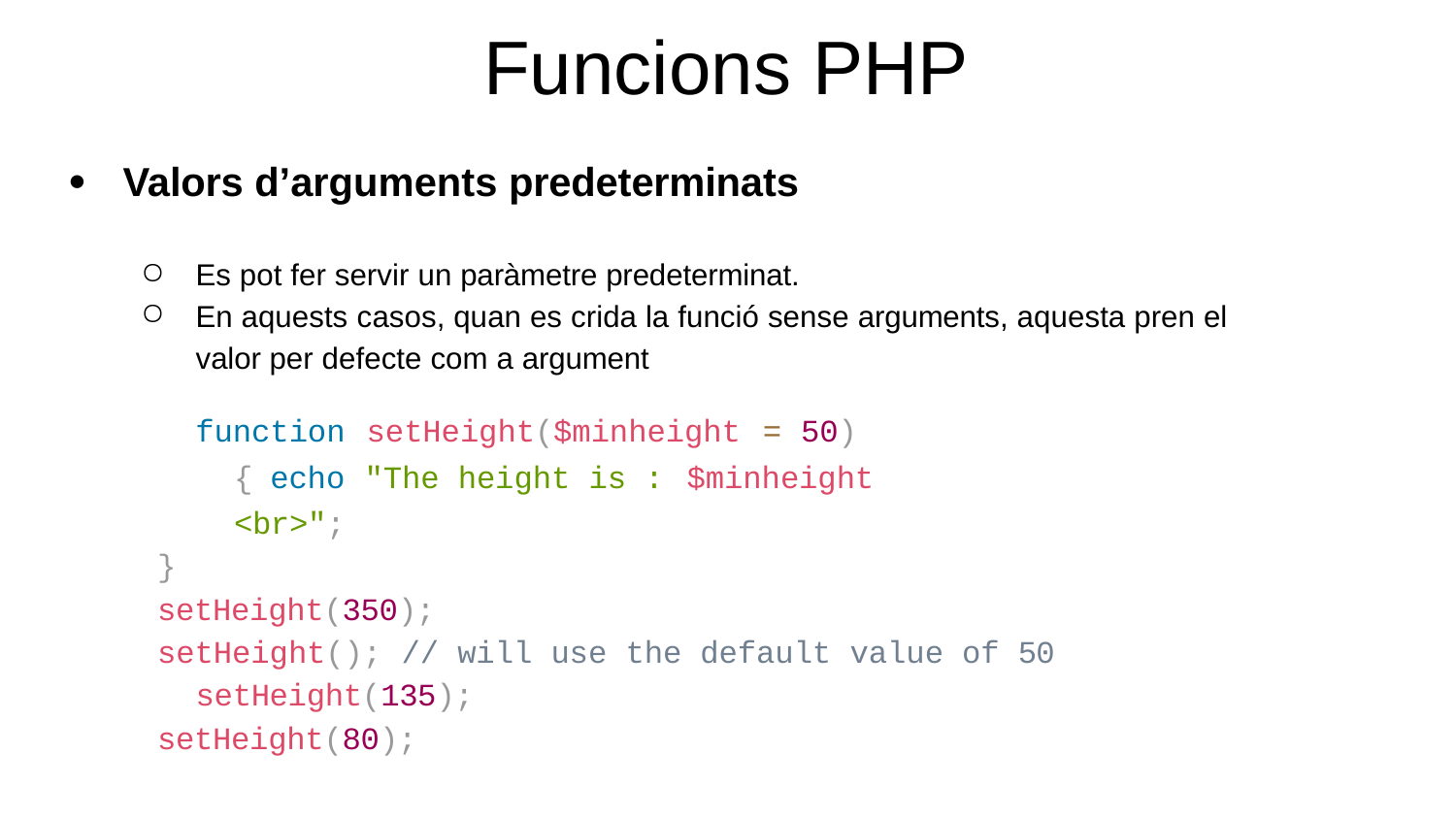

# Funcions PHP
Valors d’arguments predeterminats

Es pot fer servir un paràmetre predeterminat.
En aquests casos, quan es crida la funció sense arguments, aquesta pren el valor per defecte com a argument
function setHeight($minheight = 50) { echo "The height is : $minheight <br>";
}
setHeight(350);
setHeight(); // will use the default value of 50 setHeight(135);
setHeight(80);